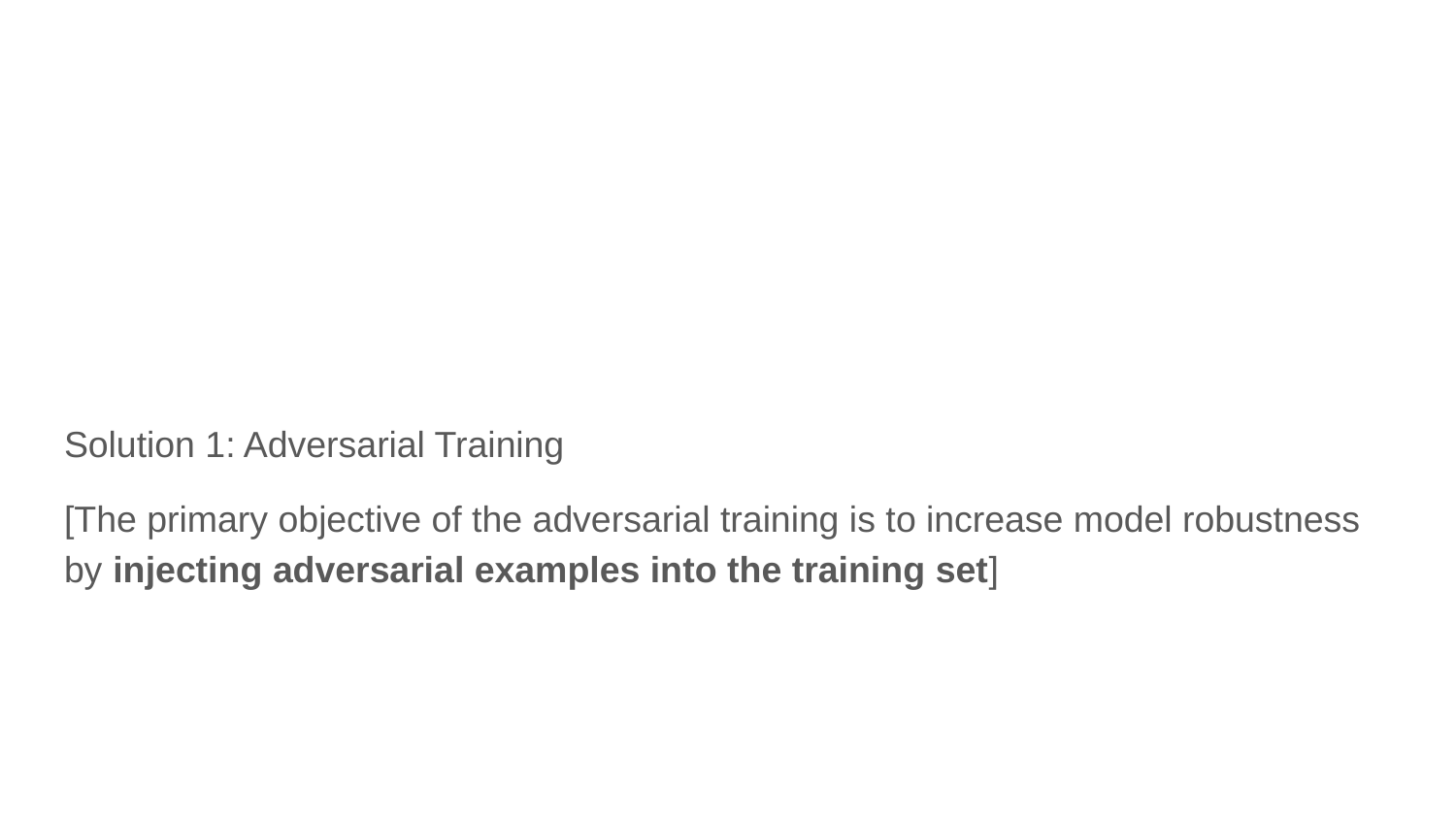

#

Solution 1: Adversarial Training
[The primary objective of the adversarial training is to increase model robustness by injecting adversarial examples into the training set]